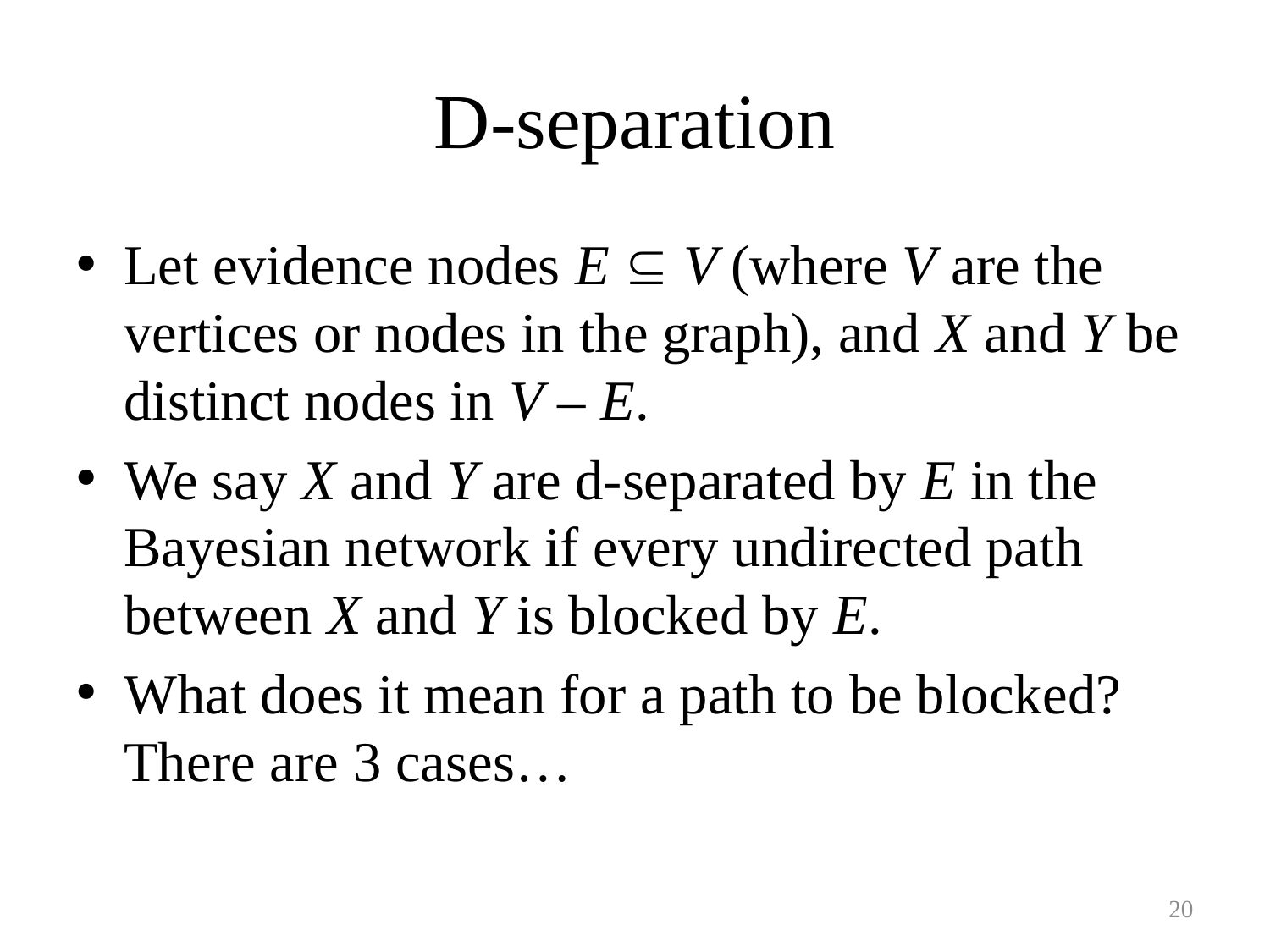

# D-separation
Let evidence nodes E ⊆ V (where V are the vertices or nodes in the graph), and X and Y be distinct nodes in V – E.
We say X and Y are d-separated by E in the Bayesian network if every undirected path between X and Y is blocked by E.
What does it mean for a path to be blocked?  There are 3 cases…
20